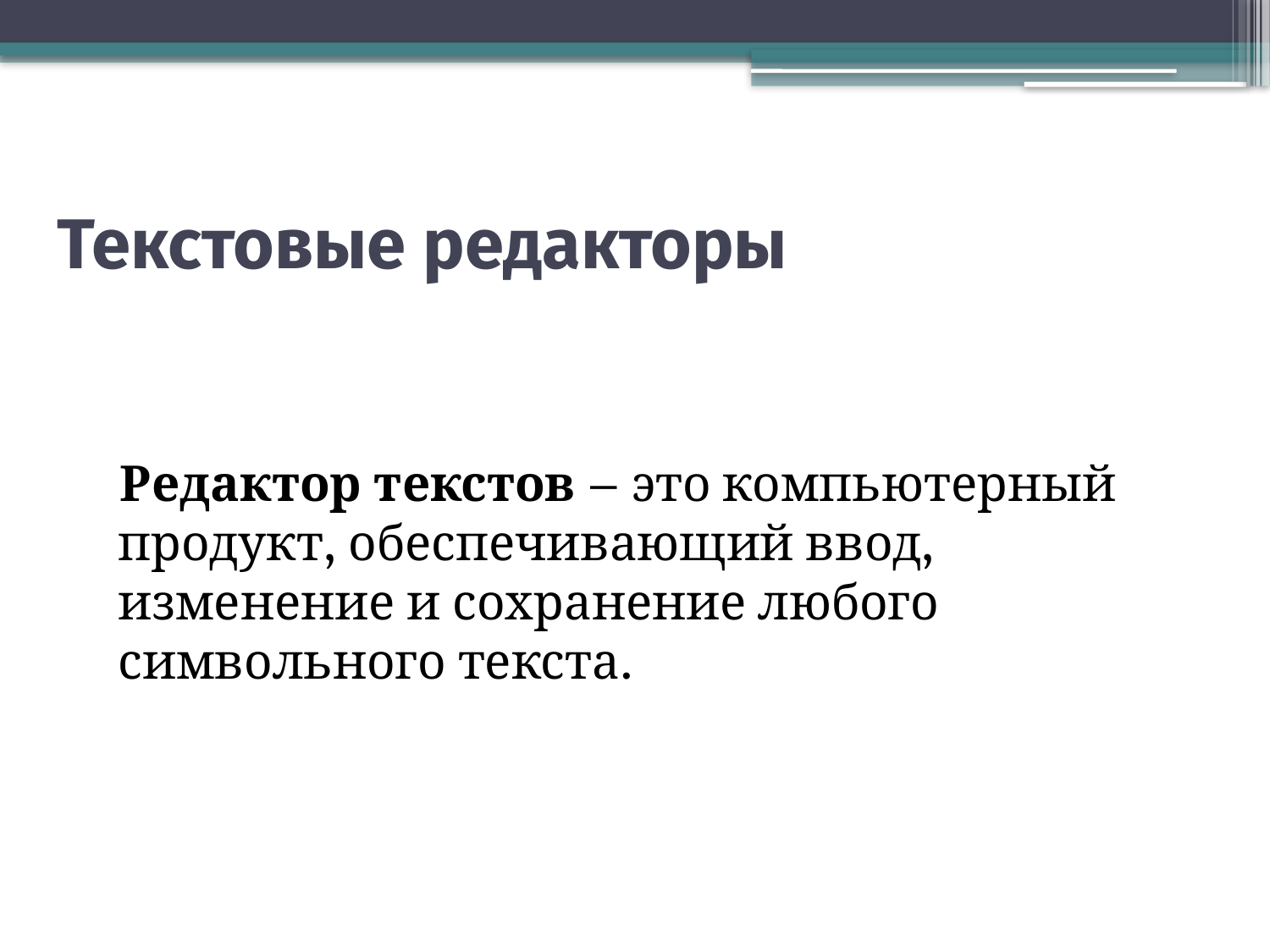

# Текстовые редакторы
   Редактор текстов – это компьютерный продукт, обеспечивающий ввод, изменение и сохранение любого символьного текста.